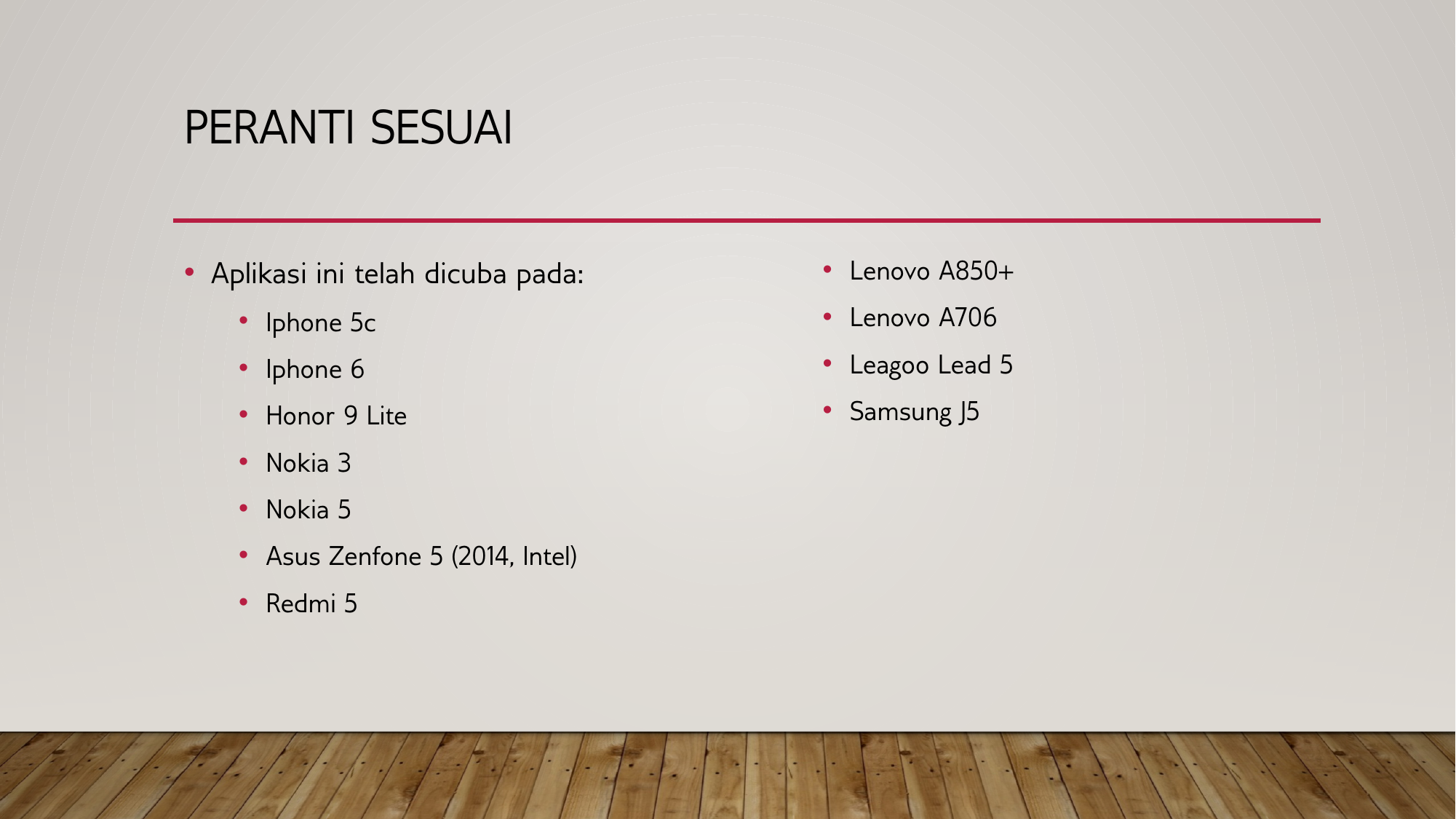

# Peranti sesuai
Aplikasi ini telah dicuba pada:
Iphone 5c
Iphone 6
Honor 9 Lite
Nokia 3
Nokia 5
Asus Zenfone 5 (2014, Intel)
Redmi 5
Lenovo A850+
Lenovo A706
Leagoo Lead 5
Samsung J5